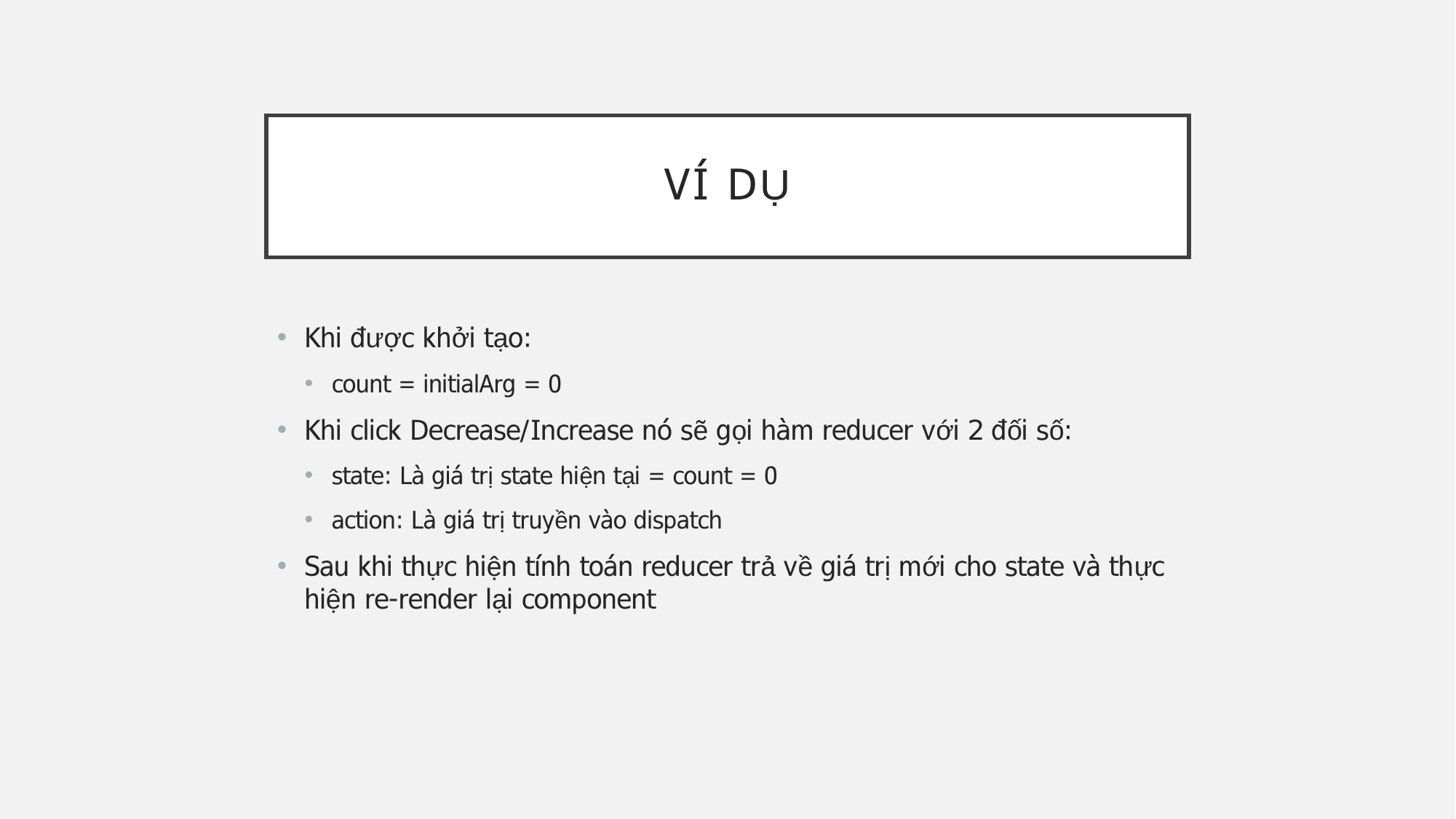

# Ví dụ
Khi được khởi tạo:
count = initialArg = 0
Khi click Decrease/Increase nó sẽ gọi hàm reducer với 2 đối số:
state: Là giá trị state hiện tại = count = 0
action: Là giá trị truyền vào dispatch
Sau khi thực hiện tính toán reducer trả về giá trị mới cho state và thực hiện re-render lại component